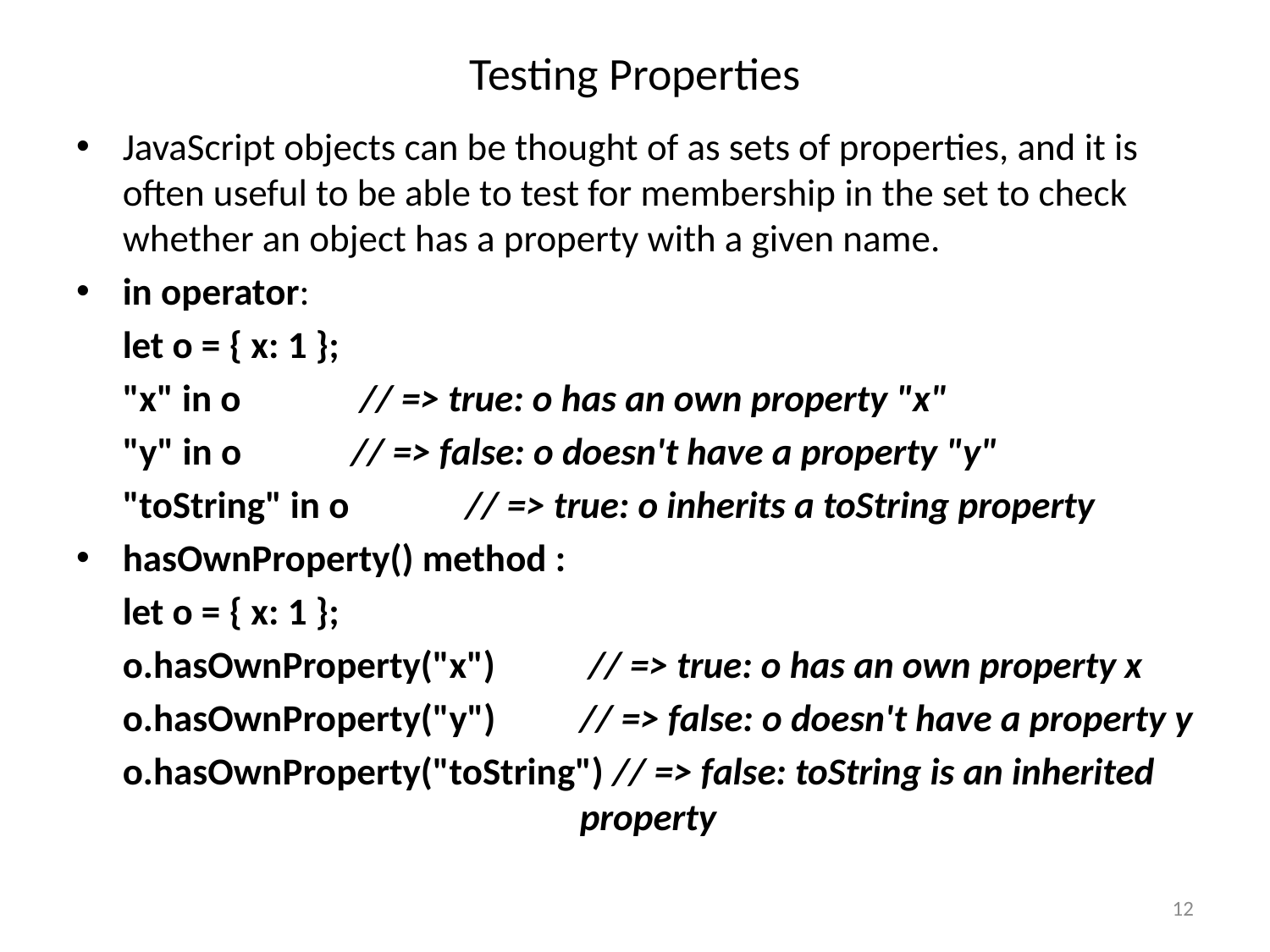

# Testing Properties
JavaScript objects can be thought of as sets of properties, and it is often useful to be able to test for membership in the set to check whether an object has a property with a given name.
in operator:
	let o = { x: 1 };
	"x" in o	 // => true: o has an own property "x"
	"y" in o 	// => false: o doesn't have a property "y"
	"toString" in o 	// => true: o inherits a toString property
hasOwnProperty() method :
	let o = { x: 1 };
	o.hasOwnProperty("x")	 // => true: o has an own property x
	o.hasOwnProperty("y") 	// => false: o doesn't have a property y
	o.hasOwnProperty("toString") // => false: toString is an inherited 				property
12